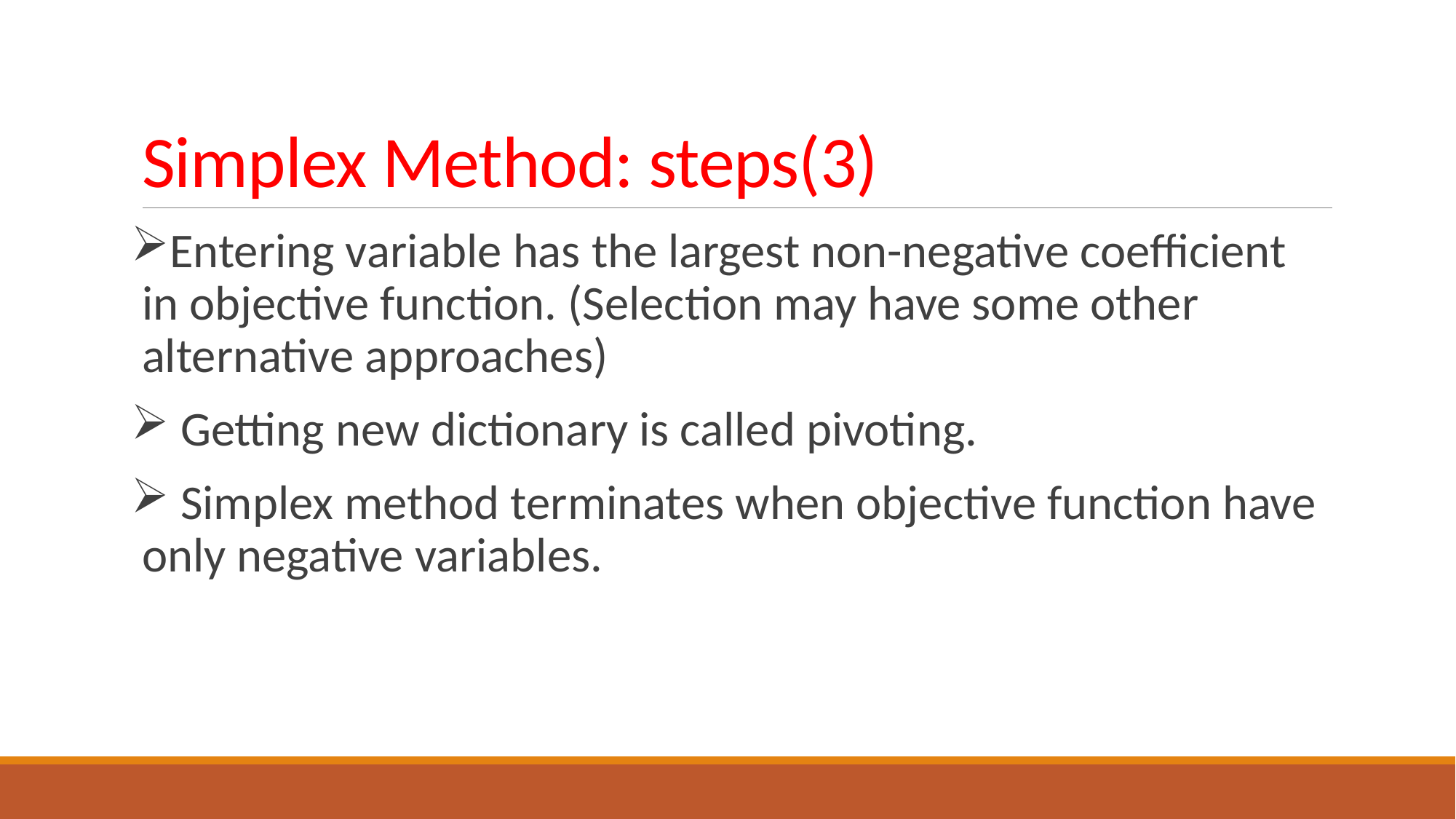

# Simplex Method: steps(3)
Entering variable has the largest non-negative coefficient in objective function. (Selection may have some other alternative approaches)
 Getting new dictionary is called pivoting.
 Simplex method terminates when objective function have only negative variables.